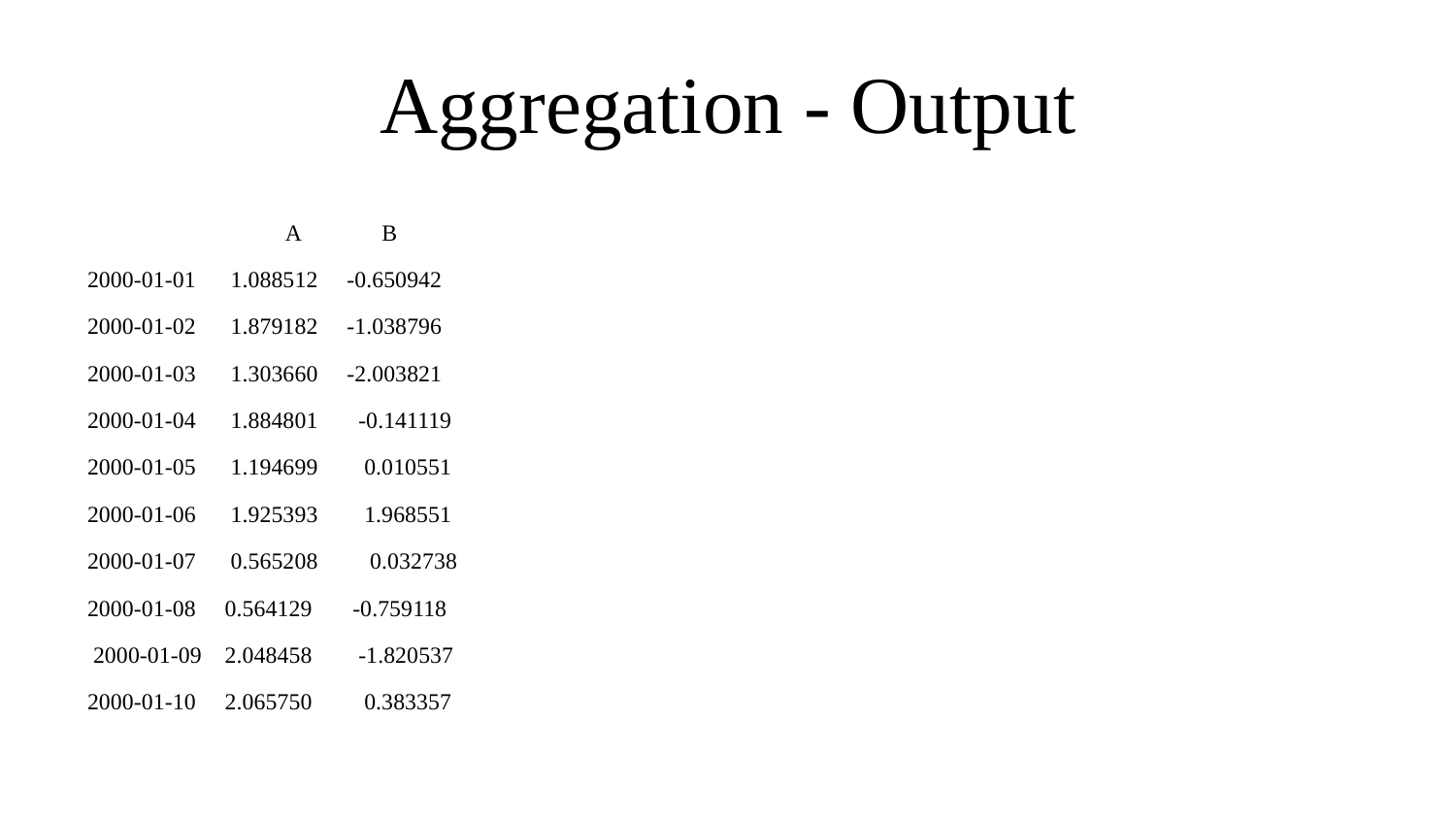

# Aggregation - Output
                                  A              B
2000-01-01      1.088512     -0.650942
2000-01-02      1.879182     -1.038796
2000-01-03      1.303660     -2.003821
2000-01-04      1.884801       -0.141119
2000-01-05      1.194699        0.010551
2000-01-06      1.925393        1.968551
2000-01-07      0.565208         0.032738
2000-01-08     0.564129       -0.759118
 2000-01-09    2.048458        -1.820537
2000-01-10     2.065750         0.383357